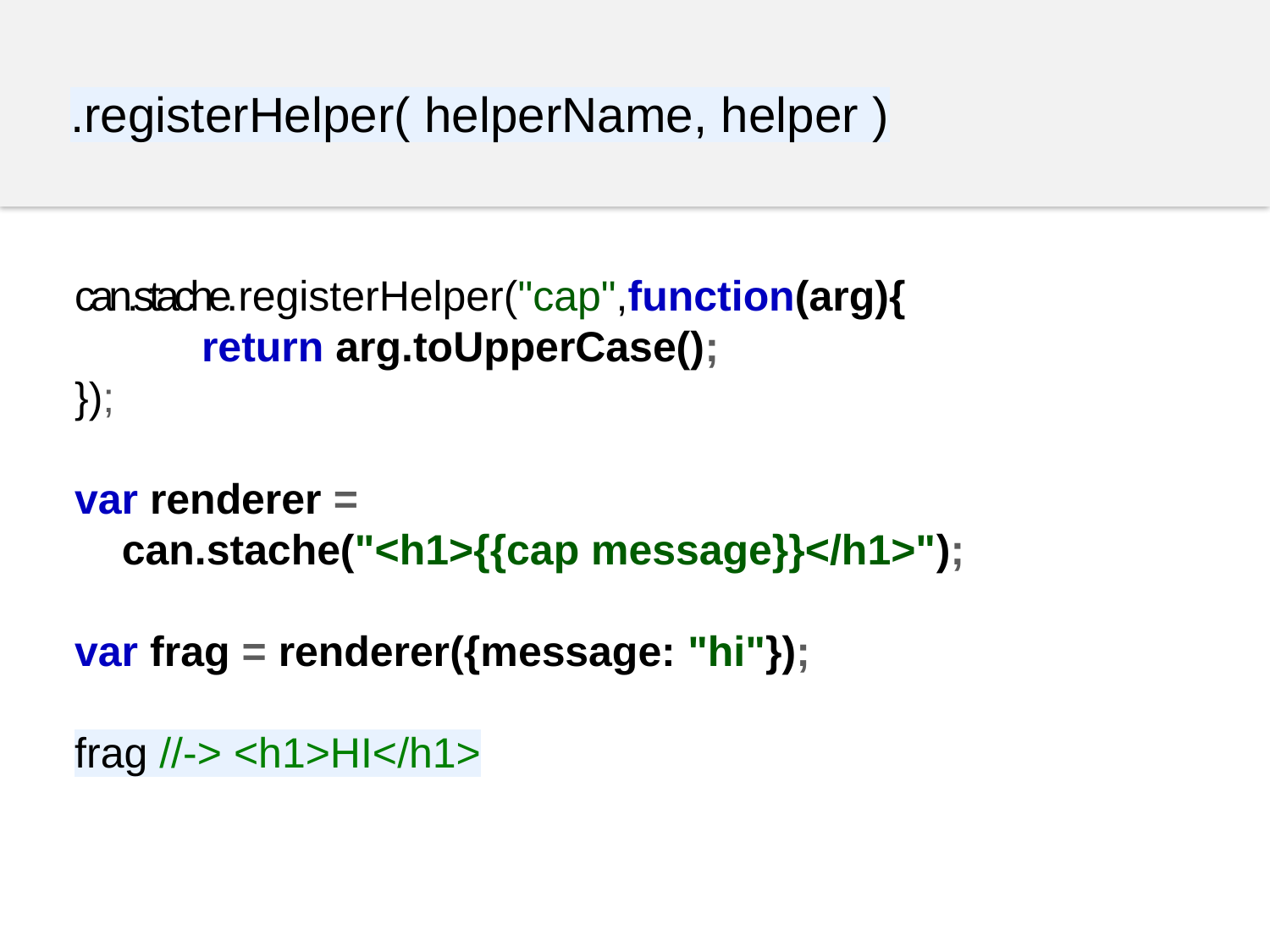

.registerHelper( helperName, helper )
can.stache.registerHelper("cap",function(arg){
	return arg.toUpperCase();
});

var renderer =
    can.stache("<h1>{{cap message}}</h1>");

var frag = renderer({message: "hi"});

frag //-> <h1>HI</h1>